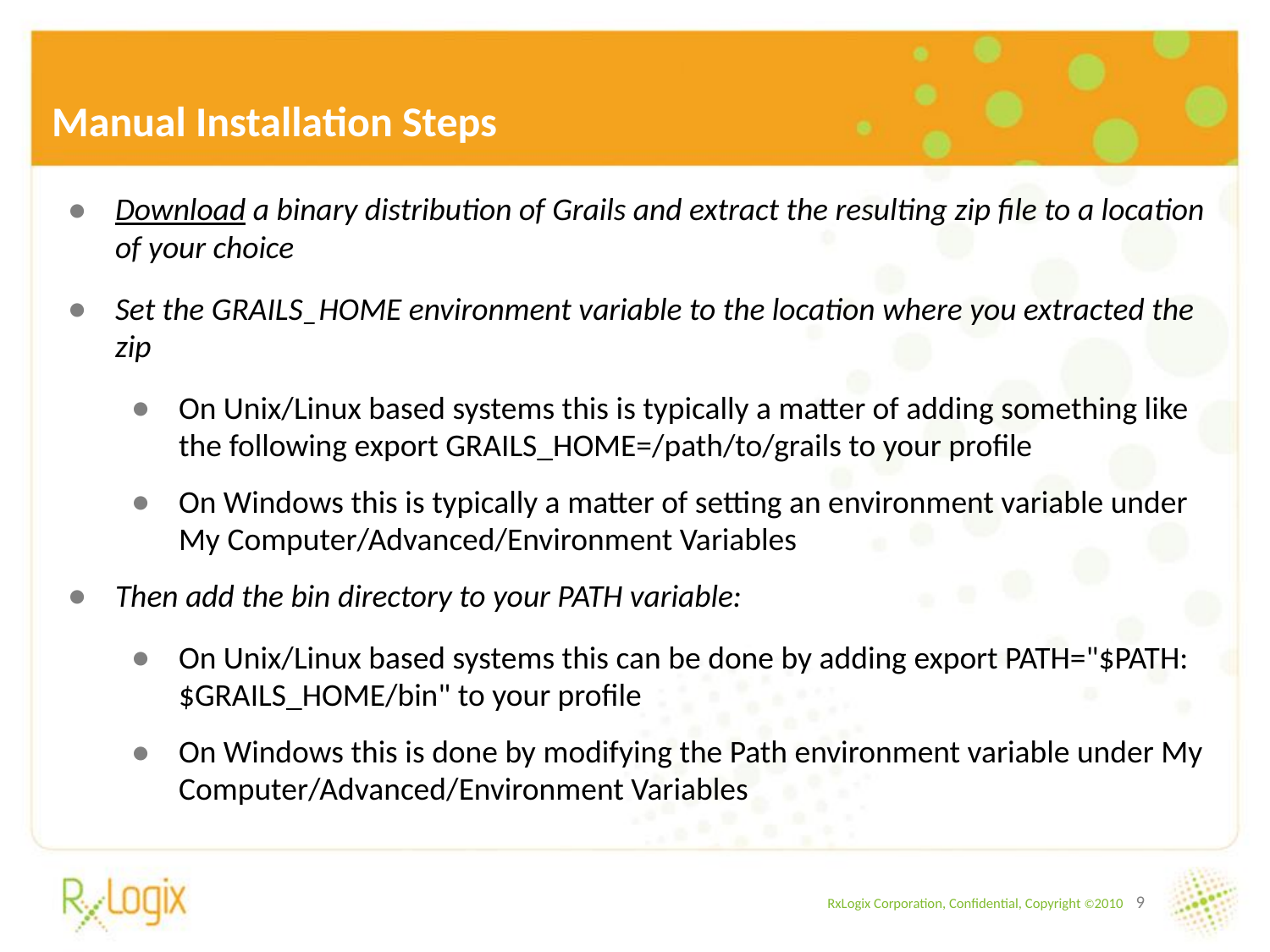

# Manual Installation Steps
Download a binary distribution of Grails and extract the resulting zip file to a location of your choice
Set the GRAILS_HOME environment variable to the location where you extracted the zip
On Unix/Linux based systems this is typically a matter of adding something like the following export GRAILS_HOME=/path/to/grails to your profile
On Windows this is typically a matter of setting an environment variable under My Computer/Advanced/Environment Variables
Then add the bin directory to your PATH variable:
On Unix/Linux based systems this can be done by adding export PATH="$PATH:$GRAILS_HOME/bin" to your profile
On Windows this is done by modifying the Path environment variable under My Computer/Advanced/Environment Variables